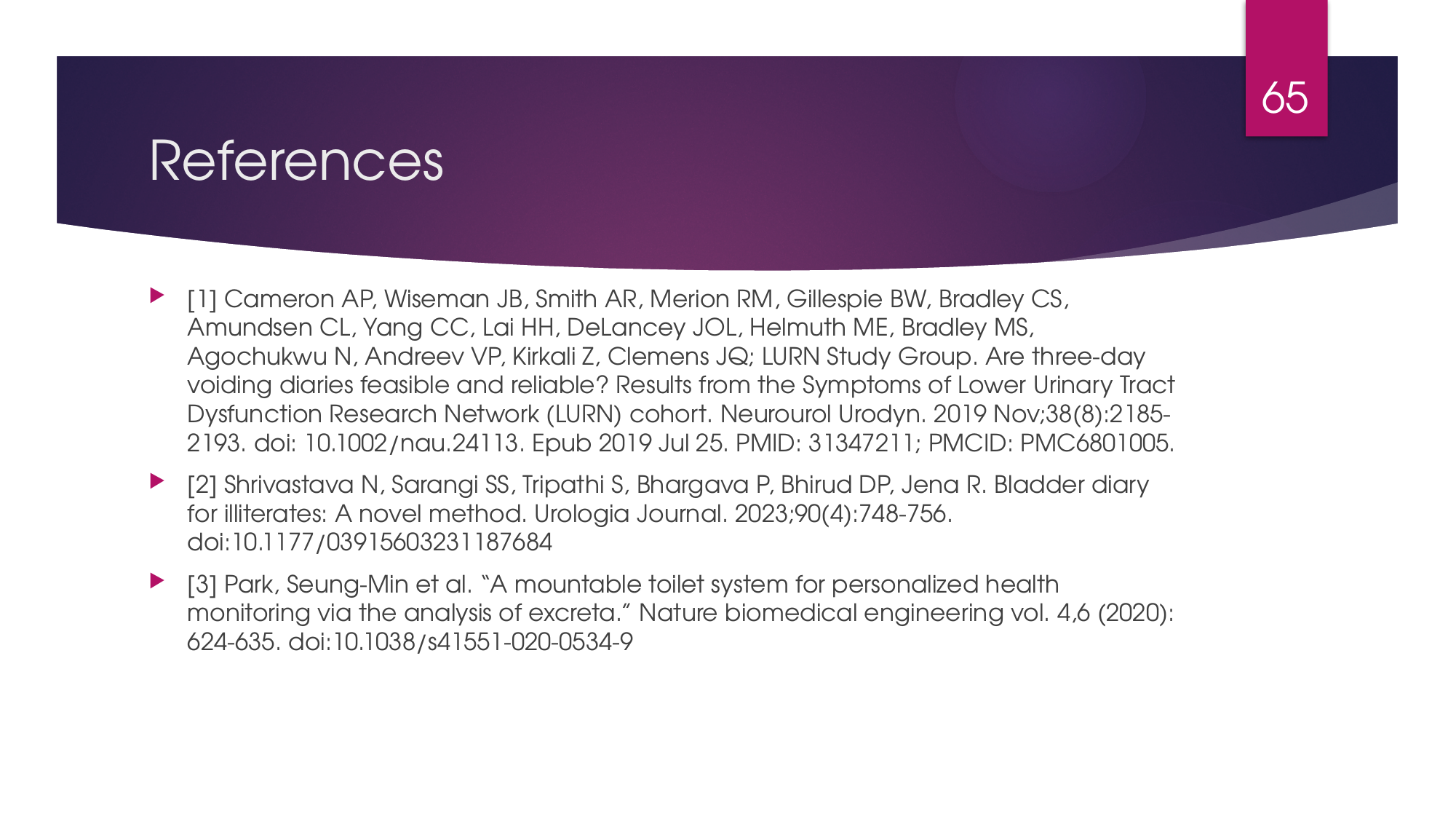

65
# References
[1] Cameron AP, Wiseman JB, Smith AR, Merion RM, Gillespie BW, Bradley CS, Amundsen CL, Yang CC, Lai HH, DeLancey JOL, Helmuth ME, Bradley MS, Agochukwu N, Andreev VP, Kirkali Z, Clemens JQ; LURN Study Group. Are three-day voiding diaries feasible and reliable? Results from the Symptoms of Lower Urinary Tract Dysfunction Research Network (LURN) cohort. Neurourol Urodyn. 2019 Nov;38(8):2185-2193. doi: 10.1002/nau.24113. Epub 2019 Jul 25. PMID: 31347211; PMCID: PMC6801005.
[2] Shrivastava N, Sarangi SS, Tripathi S, Bhargava P, Bhirud DP, Jena R. Bladder diary for illiterates: A novel method. Urologia Journal. 2023;90(4):748-756. doi:10.1177/03915603231187684
[3] Park, Seung-Min et al. “A mountable toilet system for personalized health monitoring via the analysis of excreta.” Nature biomedical engineering vol. 4,6 (2020): 624-635. doi:10.1038/s41551-020-0534-9